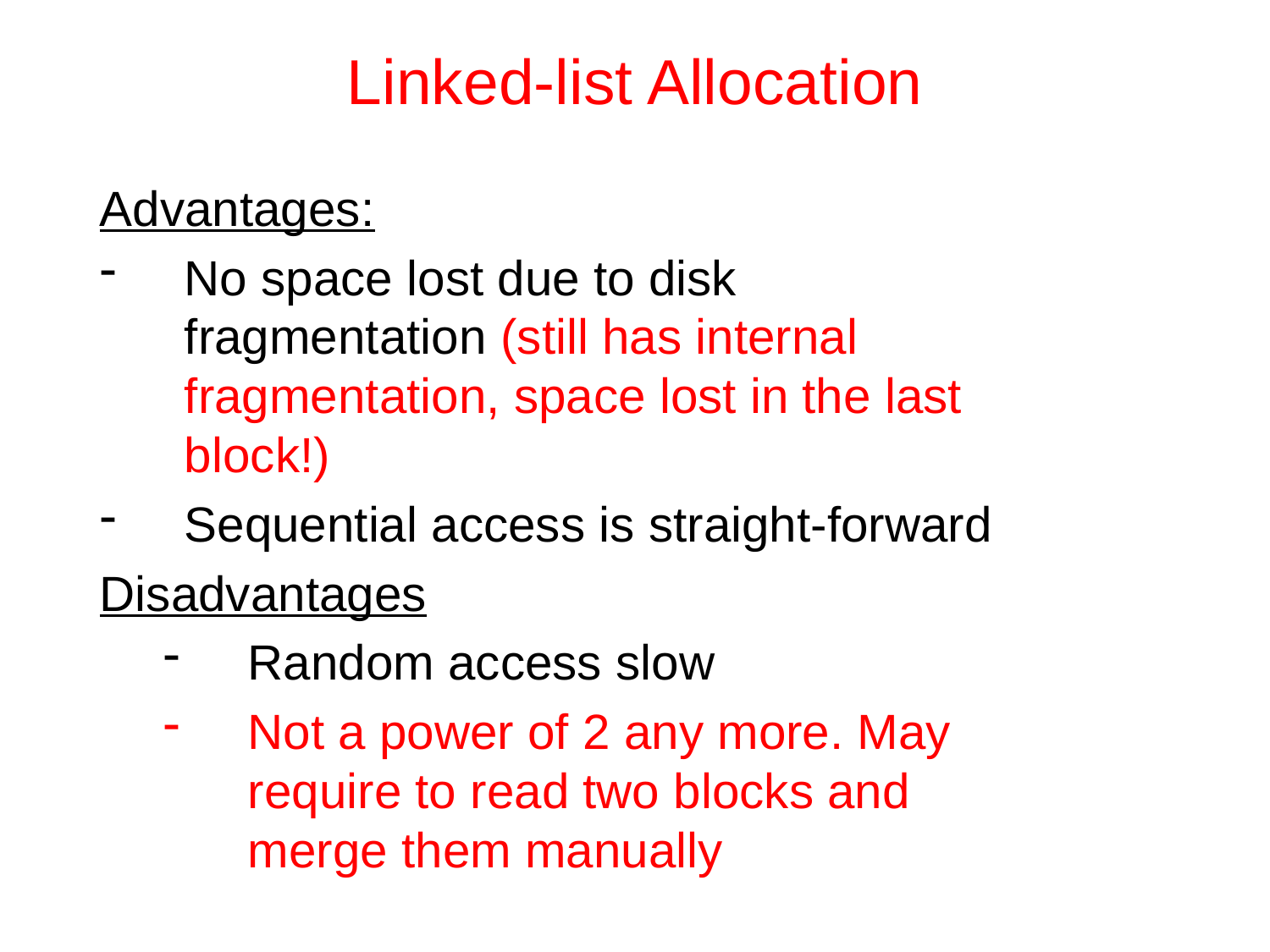

Linked-list Allocation
Advantages:
No space lost due to disk fragmentation (still has internal fragmentation, space lost in the last block!)
Sequential access is straight-forward
Disadvantages
Random access slow
Not a power of 2 any more. May require to read two blocks and merge them manually